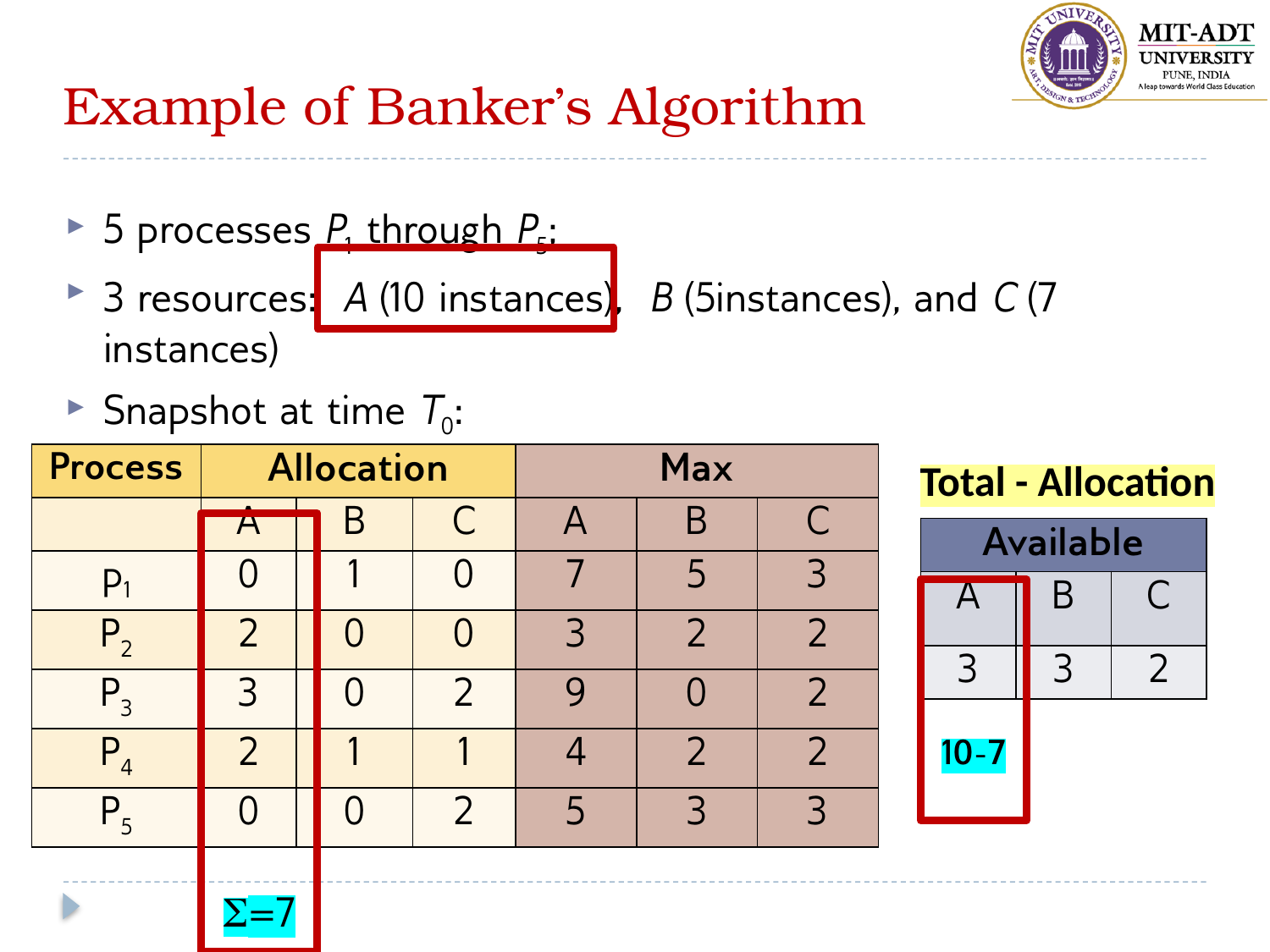

# Example of Banker’s Algorithm
5 processes P1  through P5;
3 resources:  A (10 instances),  B (5instances), and C (7 instances)
Snapshot at time T0:

| Process | Allocation |  |  | Max |  |  |
| --- | --- | --- | --- | --- | --- | --- |
|  | A | B | C | A | B | C |
| p1 | 0 | 1 | 0 | 7 | 5 | 3 |
| P2 | 2 | 0 | 0 | 3 | 2 | 2 |
| P3 | 3 | 0 | 2 | 9 | 0 | 2 |
| P4 | 2 | 1 | 1 | 4 | 2 | 2 |
| P5 | 0 | 0 | 2 | 5 | 3 | 3 |
Total - Allocation

10-7

Σ=7
| Available |  |  |
| --- | --- | --- |
| A | B | C |
| 3 | 3 | 2 |